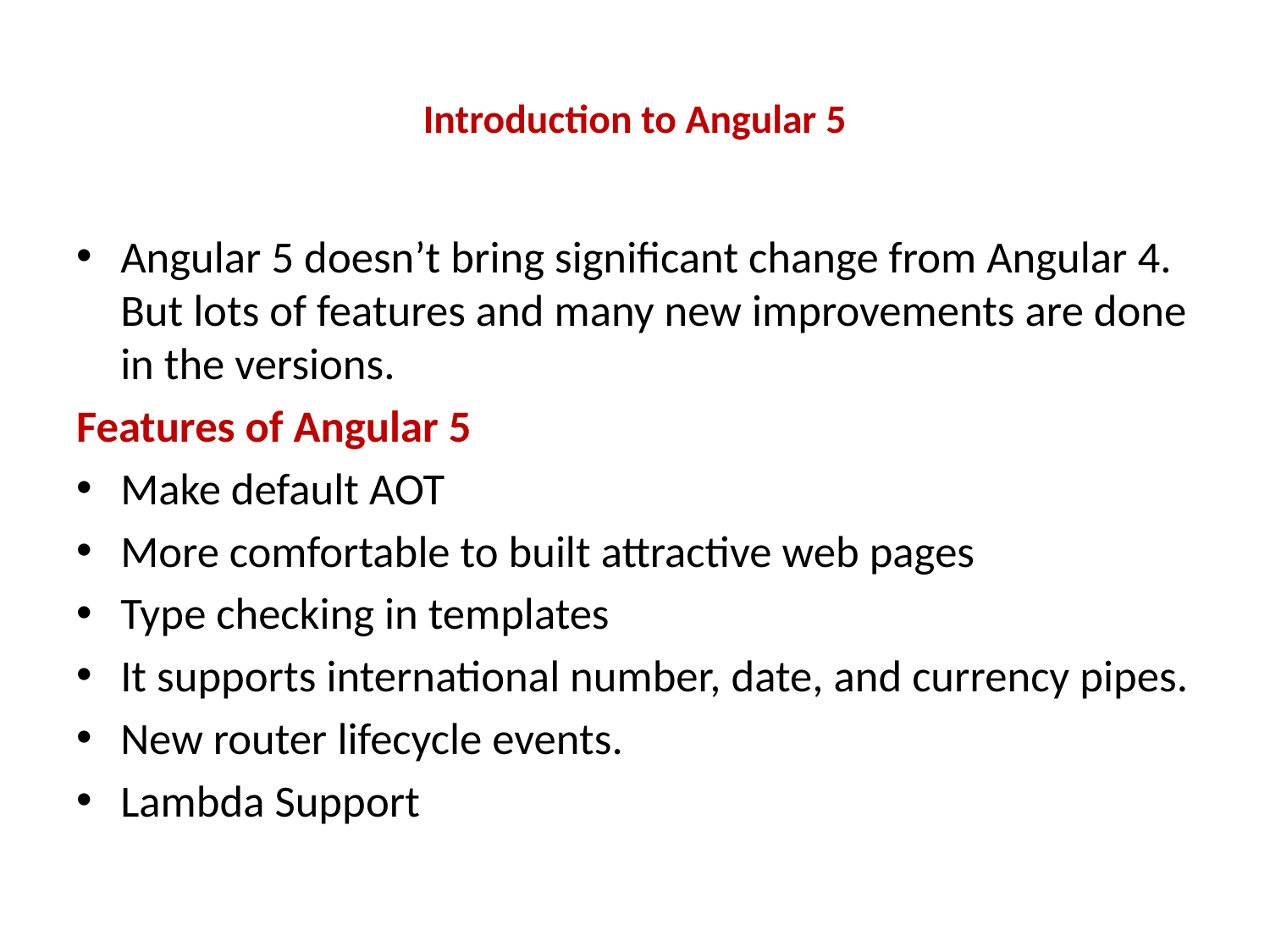

# Introduction to Angular 5
Angular 5 doesn’t bring significant change from Angular 4. But lots of features and many new improvements are done in the versions.
Features of Angular 5
Make default AOT
More comfortable to built attractive web pages
Type checking in templates
It supports international number, date, and currency pipes.
New router lifecycle events.
Lambda Support